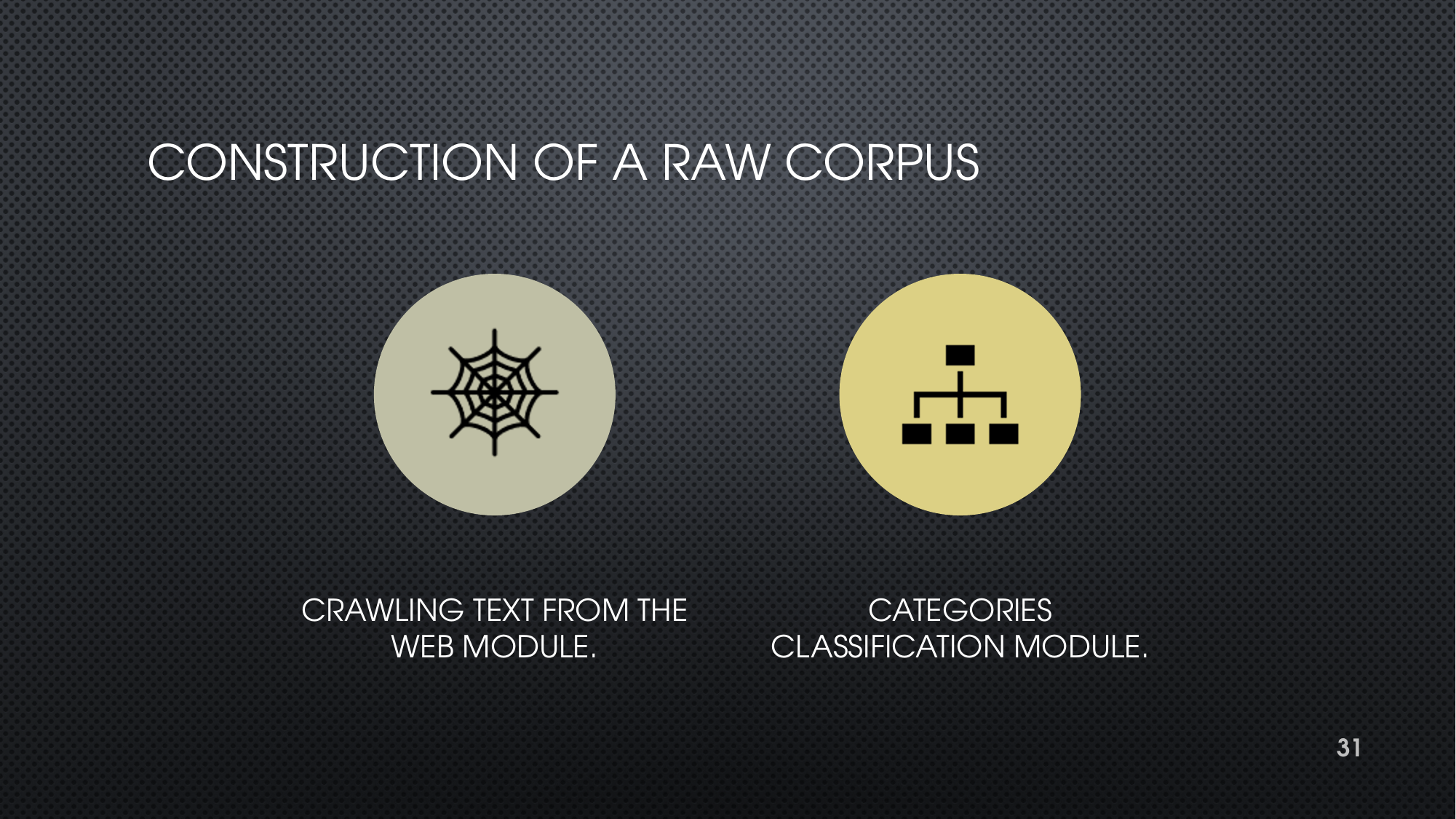

# Construction of a raw corpus
Crawling text from the web module.
Categories classification module.
31